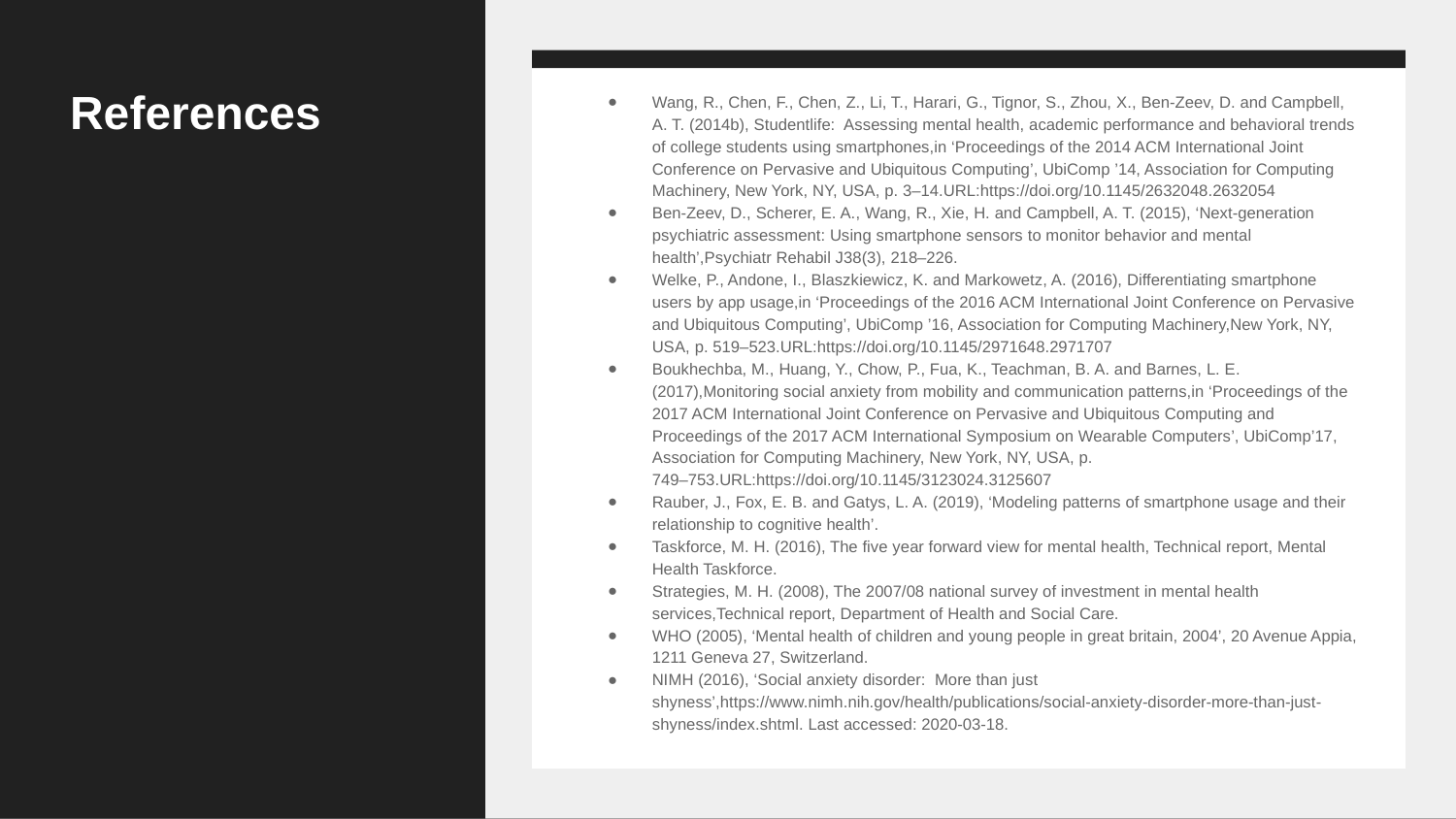

# References
Wang, R., Chen, F., Chen, Z., Li, T., Harari, G., Tignor, S., Zhou, X., Ben-Zeev, D. and Campbell, A. T. (2014b), Studentlife:  Assessing mental health, academic performance and behavioral trends of college students using smartphones,in ‘Proceedings of the 2014 ACM International Joint Conference on Pervasive and Ubiquitous Computing’, UbiComp ’14, Association for Computing Machinery, New York, NY, USA, p. 3–14.URL:https://doi.org/10.1145/2632048.2632054
Ben-Zeev, D., Scherer, E. A., Wang, R., Xie, H. and Campbell, A. T. (2015), ‘Next-generation psychiatric assessment: Using smartphone sensors to monitor behavior and mental health’,Psychiatr Rehabil J38(3), 218–226.
Welke, P., Andone, I., Blaszkiewicz, K. and Markowetz, A. (2016), Differentiating smartphone users by app usage,in ‘Proceedings of the 2016 ACM International Joint Conference on Pervasive and Ubiquitous Computing’, UbiComp ’16, Association for Computing Machinery,New York, NY, USA, p. 519–523.URL:https://doi.org/10.1145/2971648.2971707
Boukhechba, M., Huang, Y., Chow, P., Fua, K., Teachman, B. A. and Barnes, L. E. (2017),Monitoring social anxiety from mobility and communication patterns,in ‘Proceedings of the 2017 ACM International Joint Conference on Pervasive and Ubiquitous Computing and Proceedings of the 2017 ACM International Symposium on Wearable Computers’, UbiComp’17, Association for Computing Machinery, New York, NY, USA, p. 749–753.URL:https://doi.org/10.1145/3123024.3125607
Rauber, J., Fox, E. B. and Gatys, L. A. (2019), ‘Modeling patterns of smartphone usage and their relationship to cognitive health’.
Taskforce, M. H. (2016), The five year forward view for mental health, Technical report, Mental Health Taskforce.
Strategies, M. H. (2008), The 2007/08 national survey of investment in mental health services,Technical report, Department of Health and Social Care.
WHO (2005), ‘Mental health of children and young people in great britain, 2004’, 20 Avenue Appia, 1211 Geneva 27, Switzerland.
NIMH (2016), ‘Social anxiety disorder:  More than just shyness’,https://www.nimh.nih.gov/health/publications/social-anxiety-disorder-more-than-just-shyness/index.shtml. Last accessed: 2020-03-18.